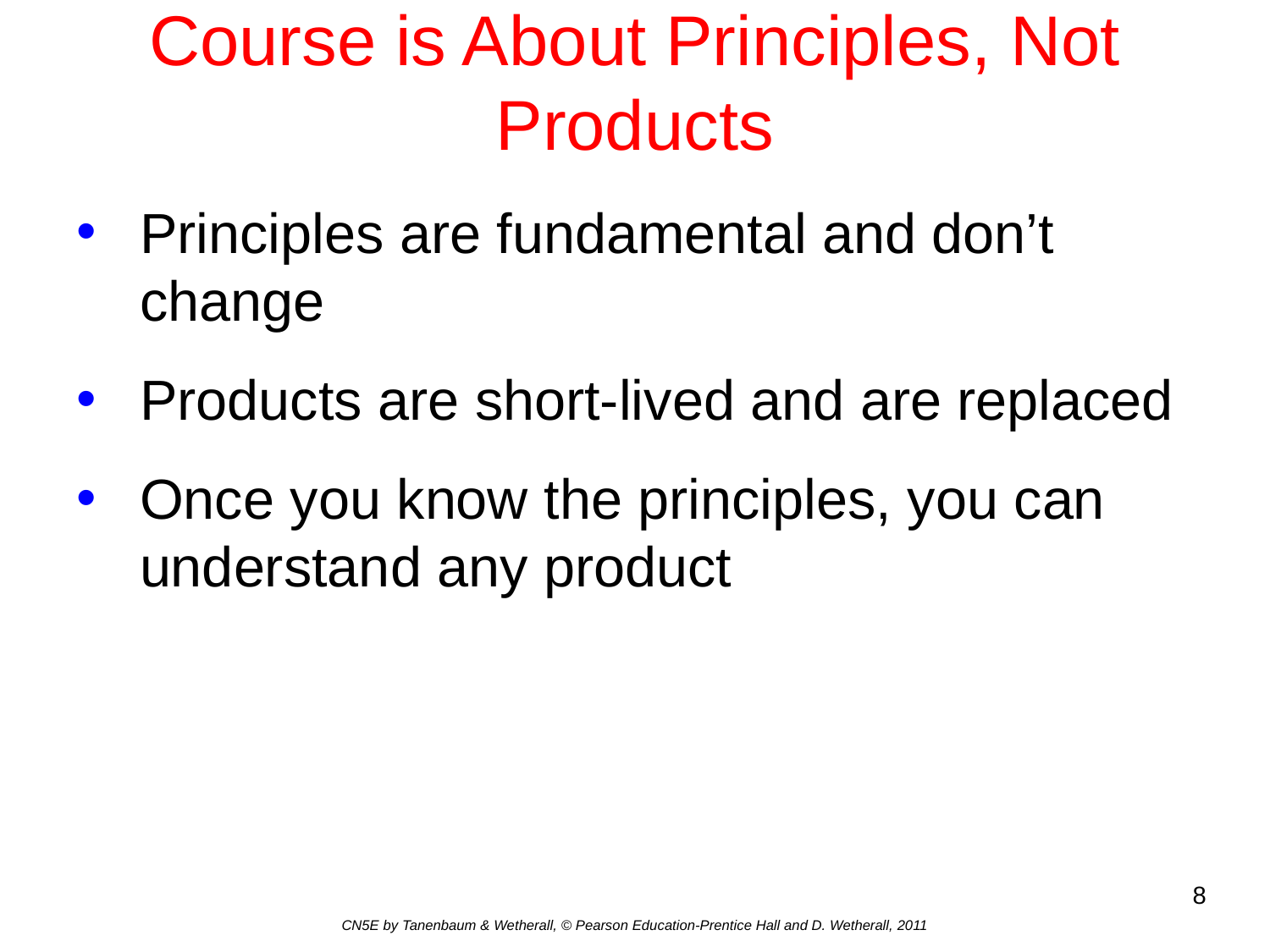

# Course is About Principles, Not Products
Principles are fundamental and don’t change
Products are short-lived and are replaced
Once you know the principles, you can understand any product
8
CN5E by Tanenbaum & Wetherall, © Pearson Education-Prentice Hall and D. Wetherall, 2011